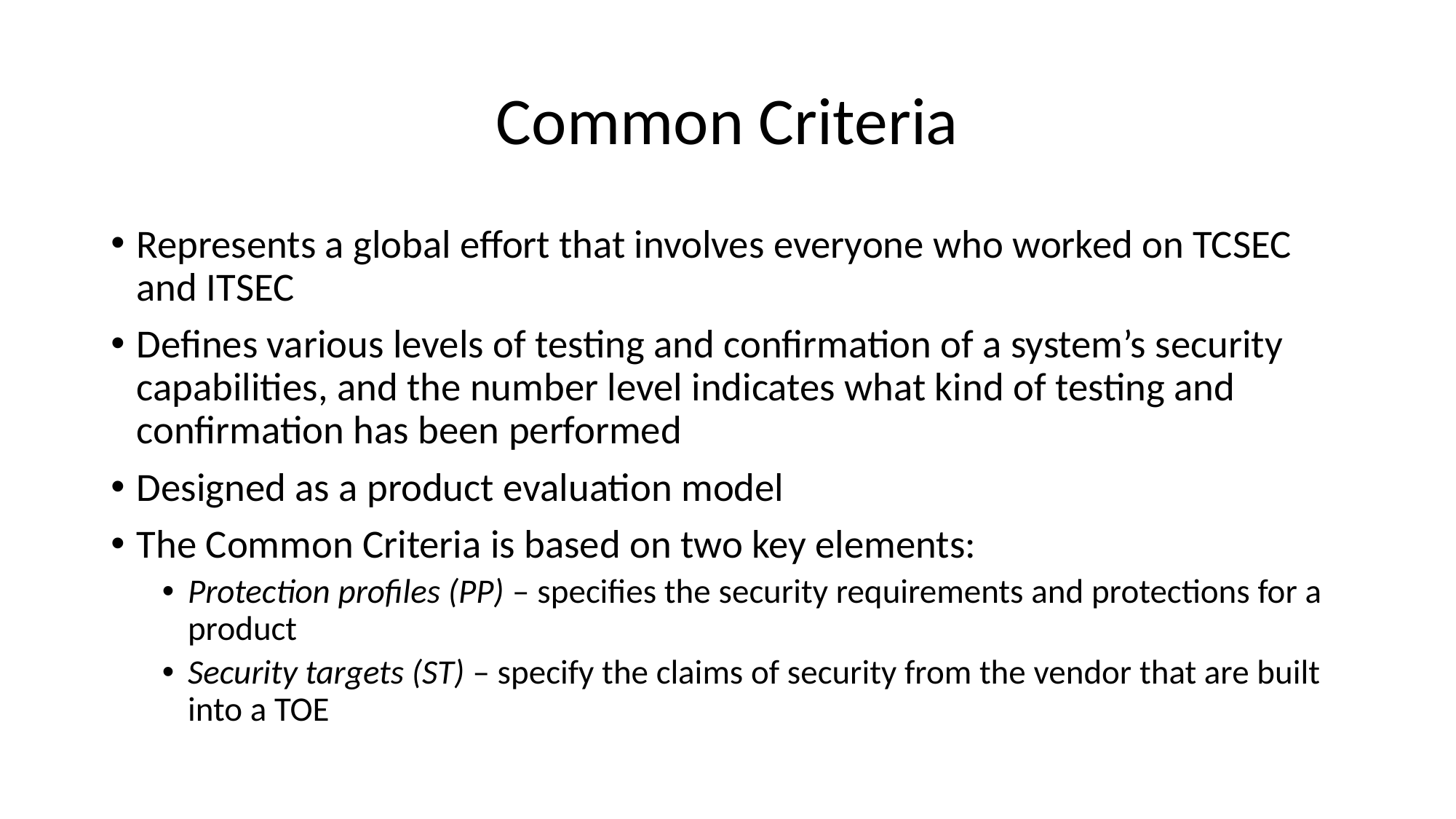

# Common Criteria
Represents a global effort that involves everyone who worked on TCSEC and ITSEC
Defines various levels of testing and confirmation of a system’s security capabilities, and the number level indicates what kind of testing and confirmation has been performed
Designed as a product evaluation model
The Common Criteria is based on two key elements:
Protection profiles (PP) – specifies the security requirements and protections for a product
Security targets (ST) – specify the claims of security from the vendor that are built into a TOE